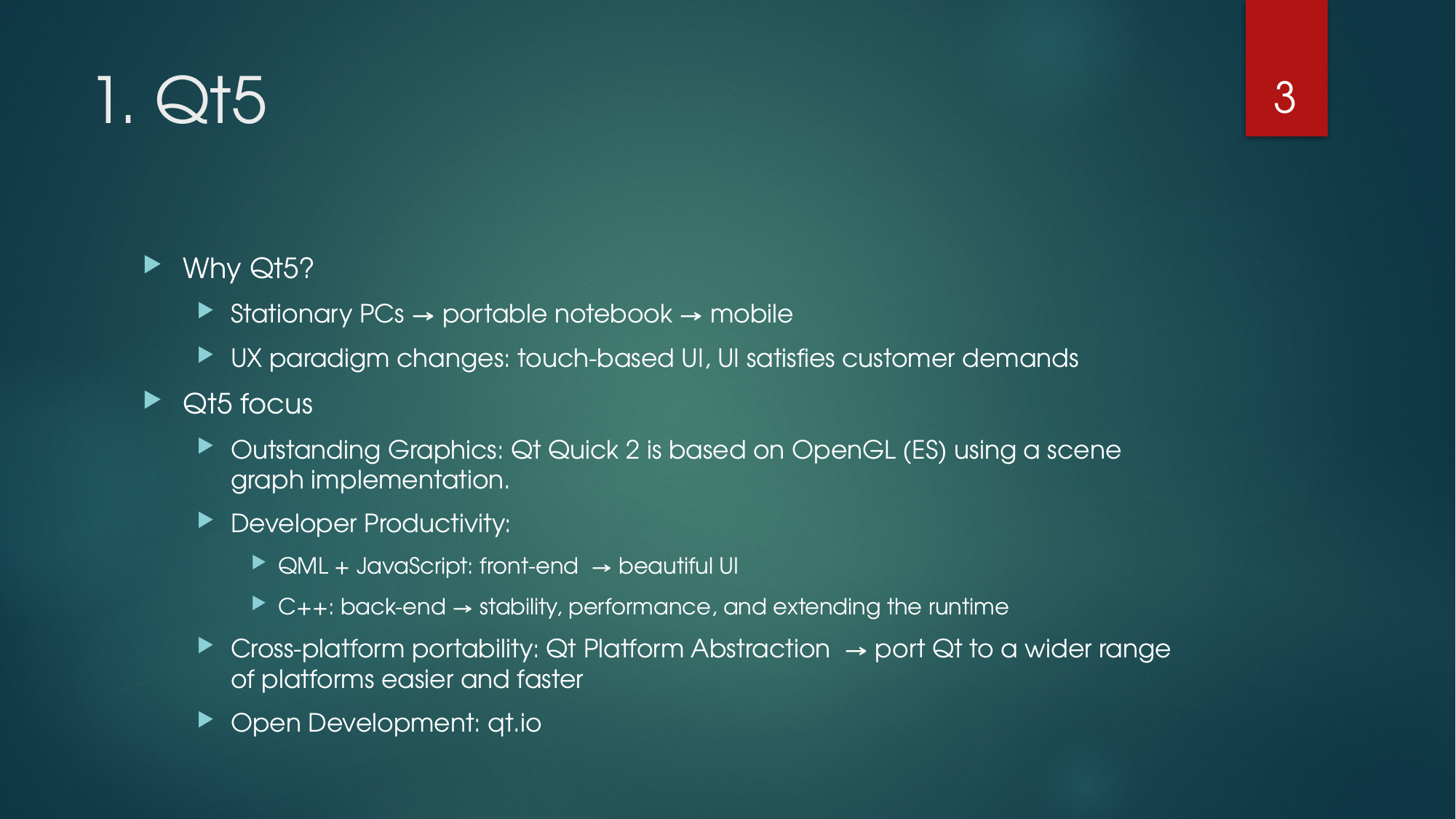

3
# 1. Qt5
Why Qt5?
Stationary PCs → portable notebook → mobile
UX paradigm changes: touch-based UI, UI satisfies customer demands
Qt5 focus
Outstanding Graphics: Qt Quick 2 is based on OpenGL (ES) using a scene graph implementation.
Developer Productivity:
QML + JavaScript: front-end  → beautiful UI
C++: back-end → stability, performance, and extending the runtime
Cross-platform portability: Qt Platform Abstraction  → port Qt to a wider range of platforms easier and faster
Open Development: qt.io